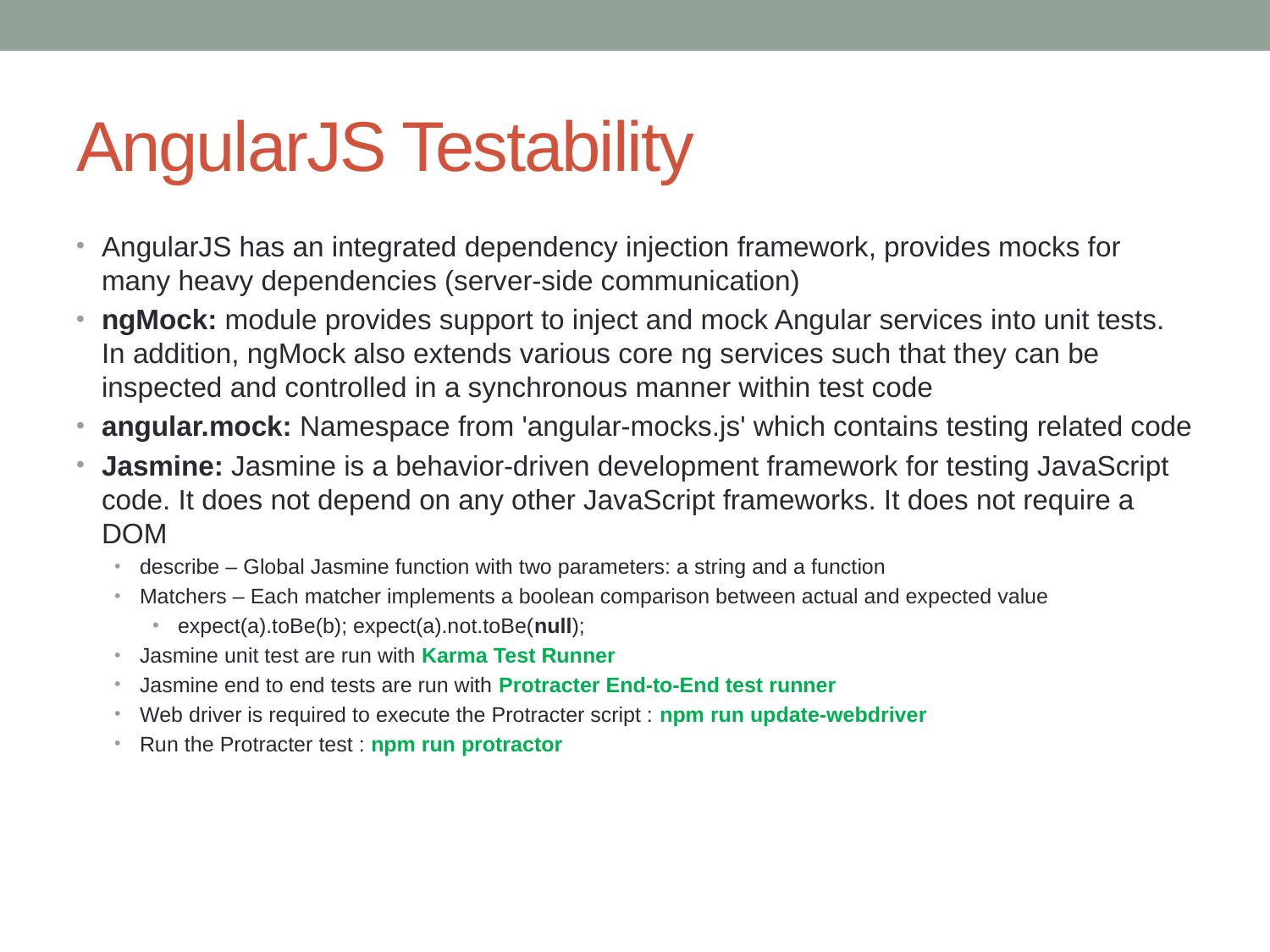

# AngularJS Testability
AngularJS has an integrated dependency injection framework, provides mocks for many heavy dependencies (server-side communication)
ngMock: module provides support to inject and mock Angular services into unit tests. In addition, ngMock also extends various core ng services such that they can be inspected and controlled in a synchronous manner within test code
angular.mock: Namespace from 'angular-mocks.js' which contains testing related code
Jasmine: Jasmine is a behavior-driven development framework for testing JavaScript code. It does not depend on any other JavaScript frameworks. It does not require a DOM
describe – Global Jasmine function with two parameters: a string and a function
Matchers – Each matcher implements a boolean comparison between actual and expected value
expect(a).toBe(b); expect(a).not.toBe(null);
Jasmine unit test are run with Karma Test Runner
Jasmine end to end tests are run with Protracter End-to-End test runner
Web driver is required to execute the Protracter script : npm run update-webdriver
Run the Protracter test : npm run protractor